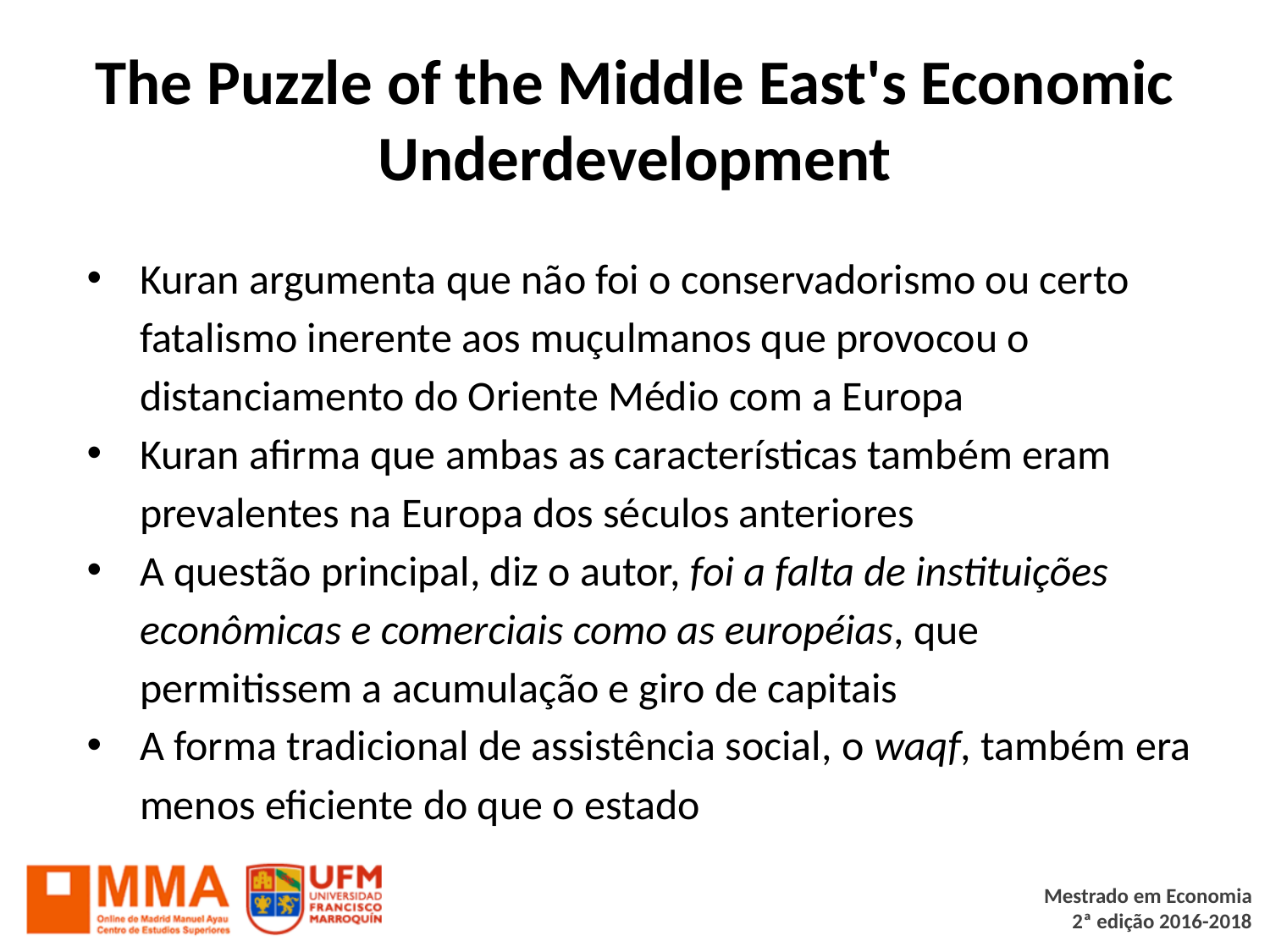

# The Puzzle of the Middle East's Economic Underdevelopment
Kuran argumenta que não foi o conservadorismo ou certo fatalismo inerente aos muçulmanos que provocou o distanciamento do Oriente Médio com a Europa
Kuran afirma que ambas as características também eram prevalentes na Europa dos séculos anteriores
A questão principal, diz o autor, foi a falta de instituições econômicas e comerciais como as européias, que permitissem a acumulação e giro de capitais
A forma tradicional de assistência social, o waqf, também era menos eficiente do que o estado